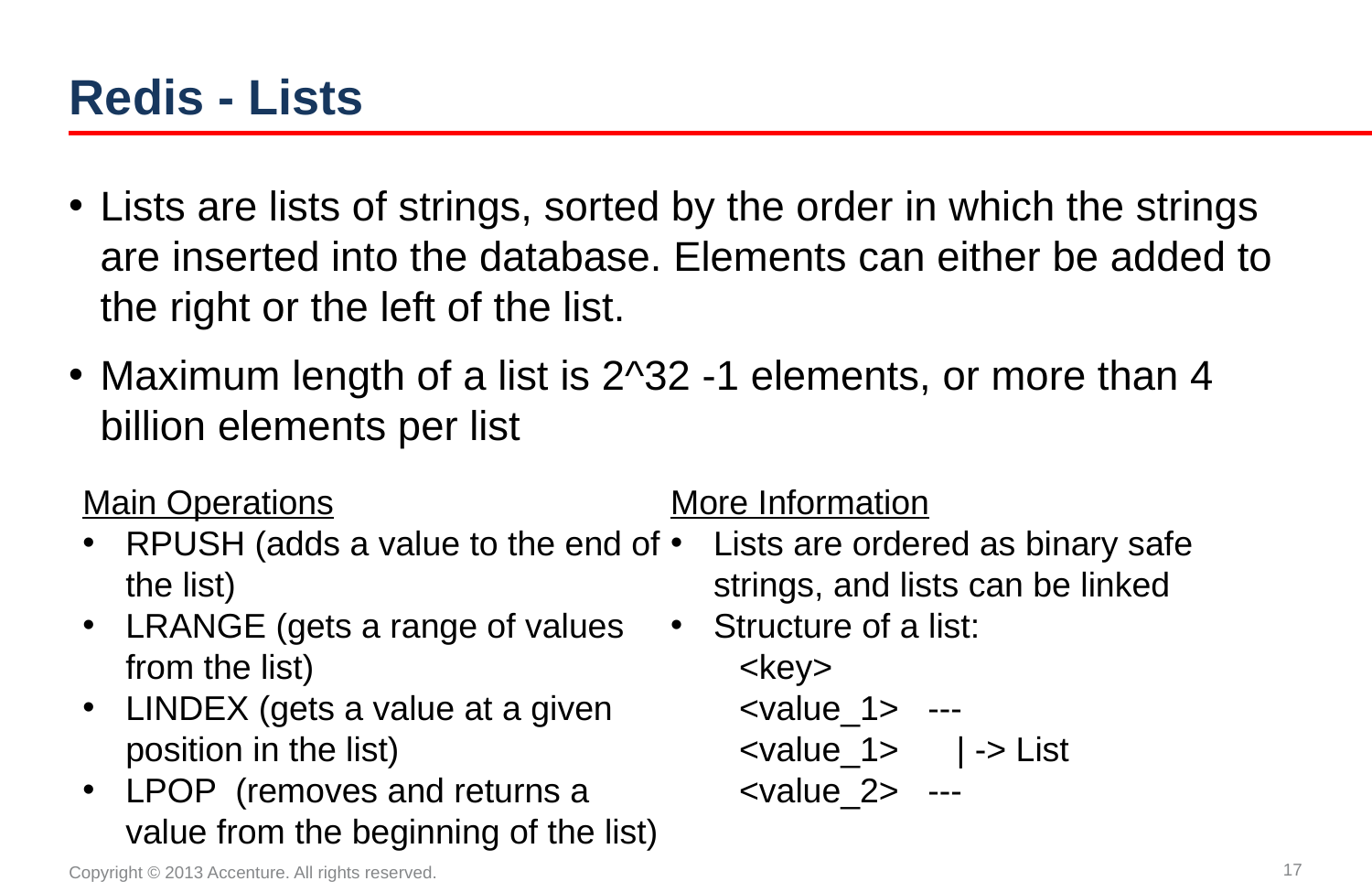

# Redis - Lists
Lists are lists of strings, sorted by the order in which the strings are inserted into the database. Elements can either be added to the right or the left of the list.
Maximum length of a list is 2^32 -1 elements, or more than 4 billion elements per list
Main Operations
RPUSH (adds a value to the end of the list)
LRANGE (gets a range of values from the list)
LINDEX (gets a value at a given position in the list)
LPOP  (removes and returns a value from the beginning of the list)
More Information
Lists are ordered as binary safe strings, and lists can be linked
Structure of a list:
<key>
<value_1>   ---
<value_1>      | -> List
<value_2>   ---